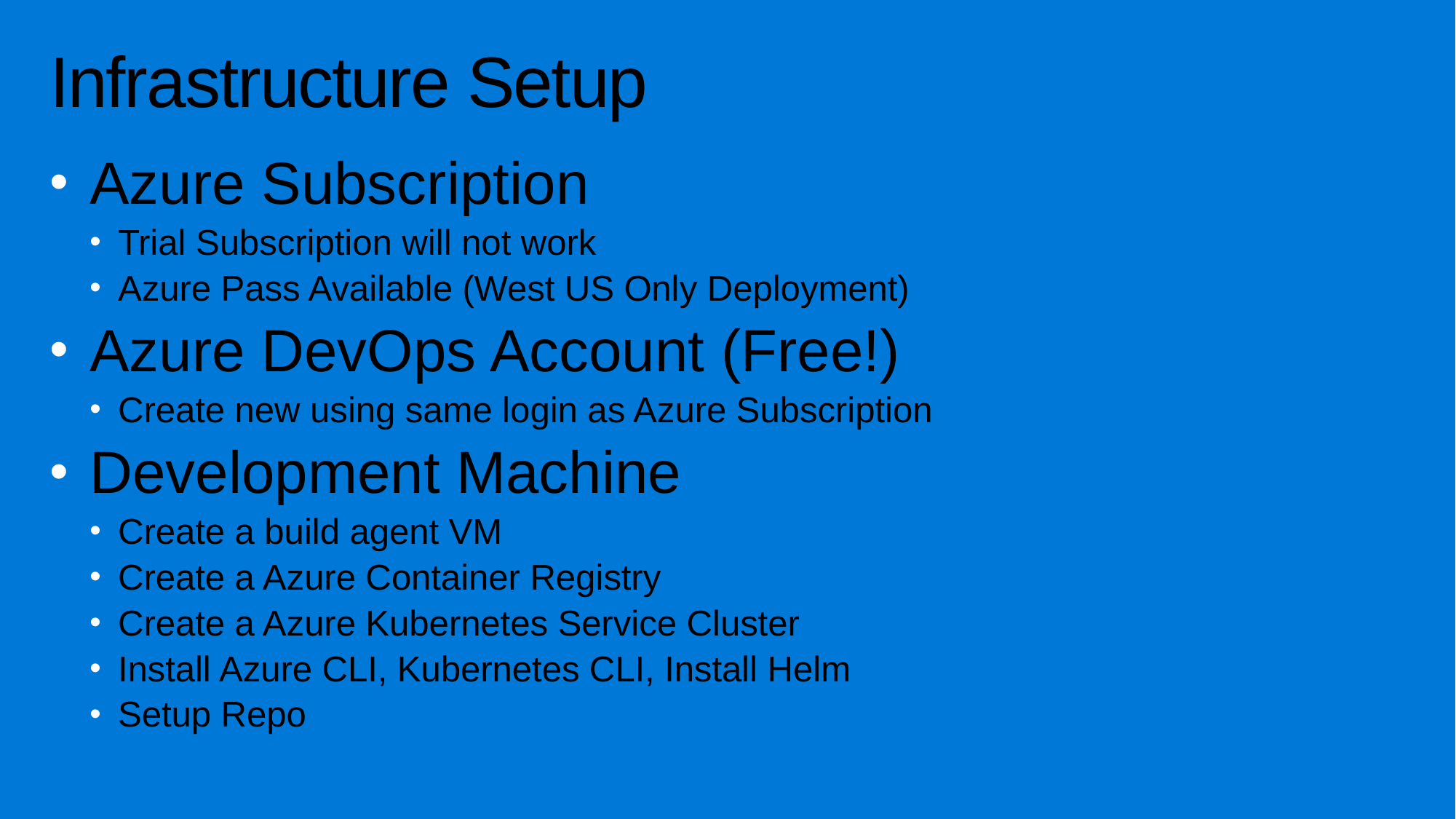

# Infrastructure Setup
Azure Subscription
Trial Subscription will not work
Azure Pass Available (West US Only Deployment)
Azure DevOps Account (Free!)
Create new using same login as Azure Subscription
Development Machine
Create a build agent VM
Create a Azure Container Registry
Create a Azure Kubernetes Service Cluster
Install Azure CLI, Kubernetes CLI, Install Helm
Setup Repo